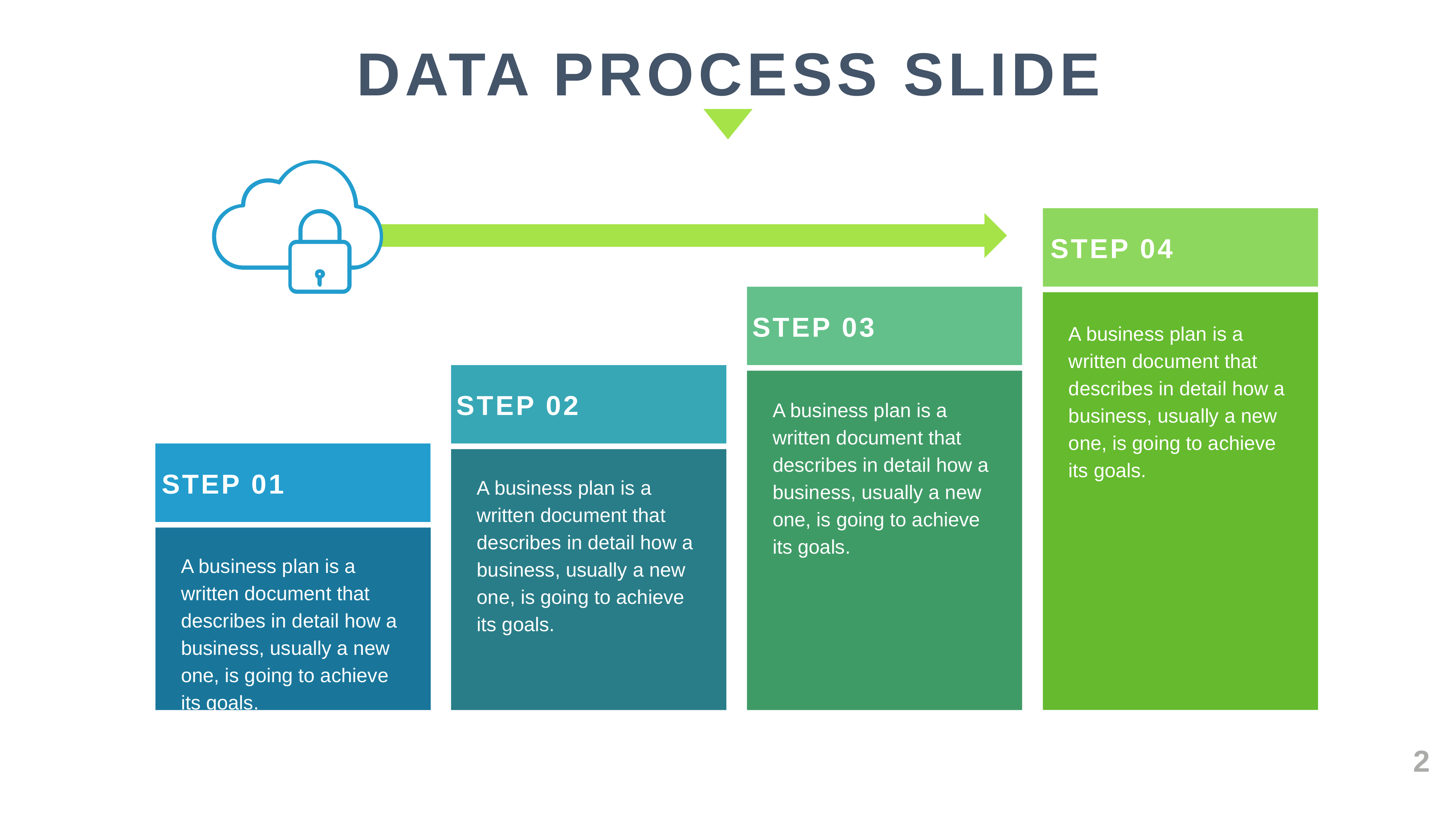

DATA PROCESS SLIDE

STEP 04

STEP 03
A business plan is a written document that describes in detail how a business, usually a new one, is going to achieve its goals.

STEP 02
A business plan is a written document that describes in detail how a business, usually a new one, is going to achieve its goals.

STEP 01
A business plan is a written document that describes in detail how a business, usually a new one, is going to achieve its goals.

A business plan is a written document that describes in detail how a business, usually a new one, is going to achieve its goals.